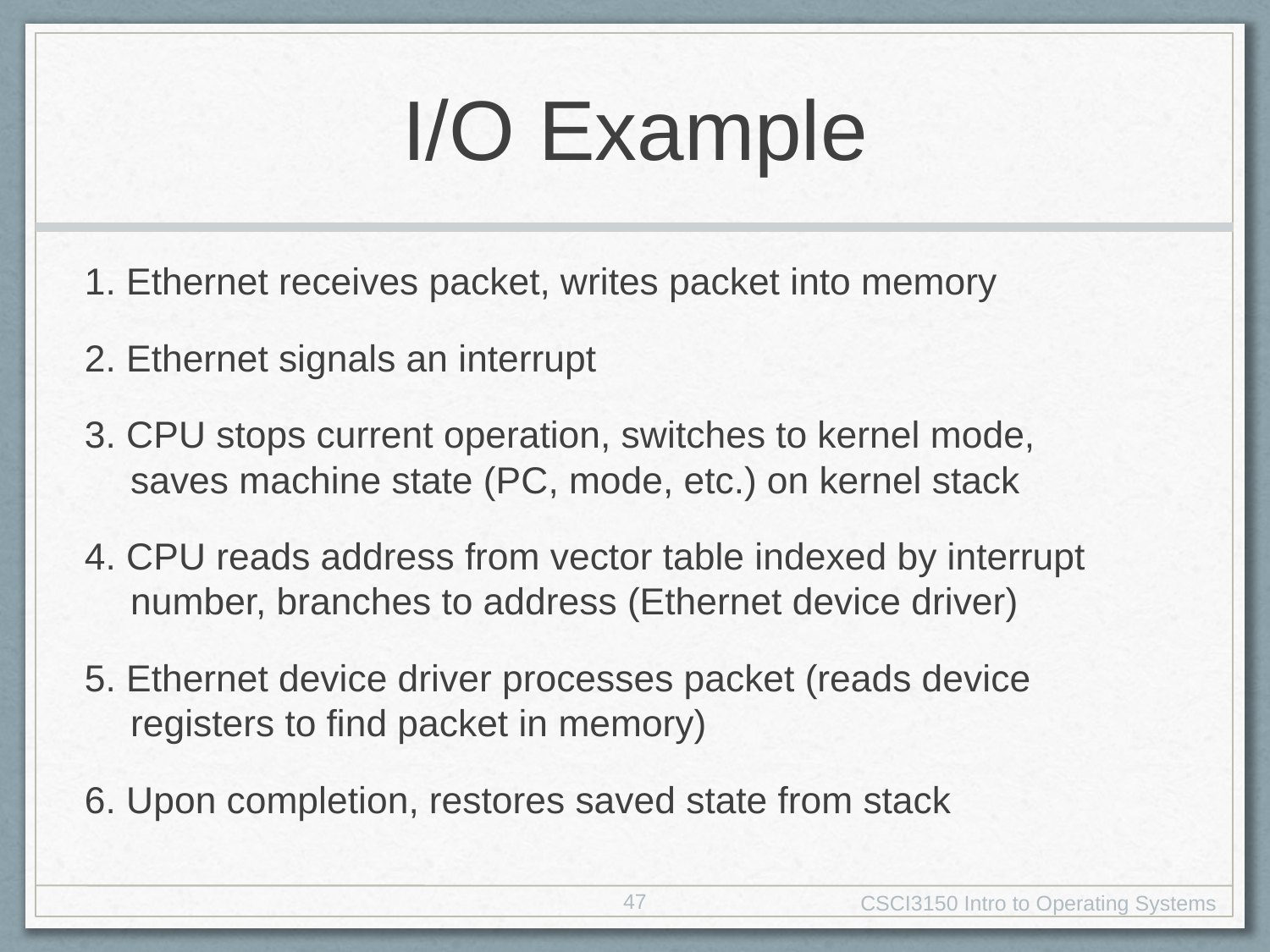

# I/O Example
1. Ethernet receives packet, writes packet into memory
2. Ethernet signals an interrupt
3. CPU stops current operation, switches to kernel mode, saves machine state (PC, mode, etc.) on kernel stack
4. CPU reads address from vector table indexed by interrupt number, branches to address (Ethernet device driver)
5. Ethernet device driver processes packet (reads device registers to find packet in memory)
6. Upon completion, restores saved state from stack
47
CSCI3150 Intro to Operating Systems